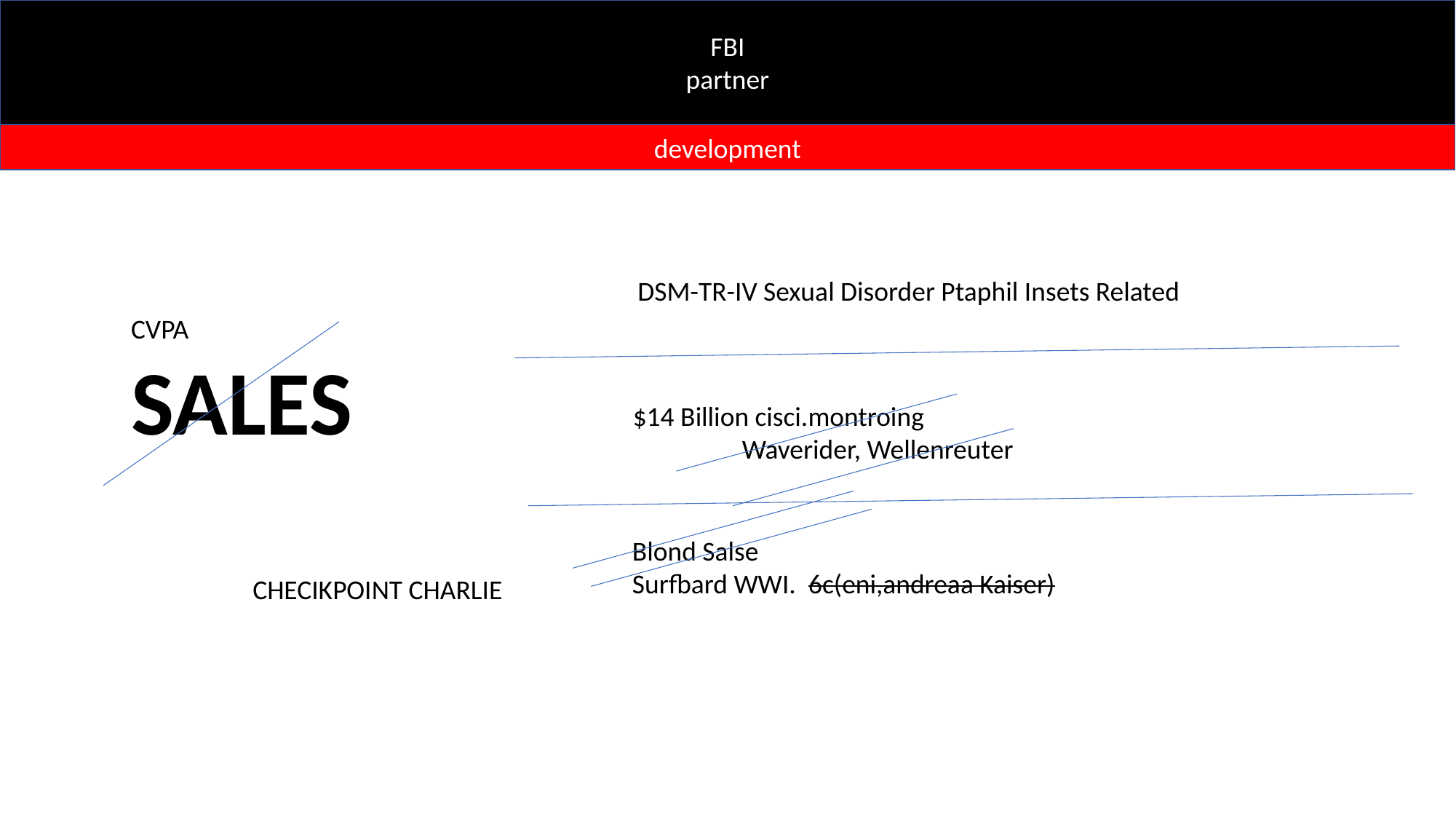

FBI
partner
development
DSM-TR-IV Sexual Disorder Ptaphil Insets Related
CVPA
SALES
$14 Billion cisci.montroing
	Waverider, Wellenreuter
Blond Salse
Surfbard WWI.  6c(eni,andreaa Kaiser)
CHECIKPOINT CHARLIE